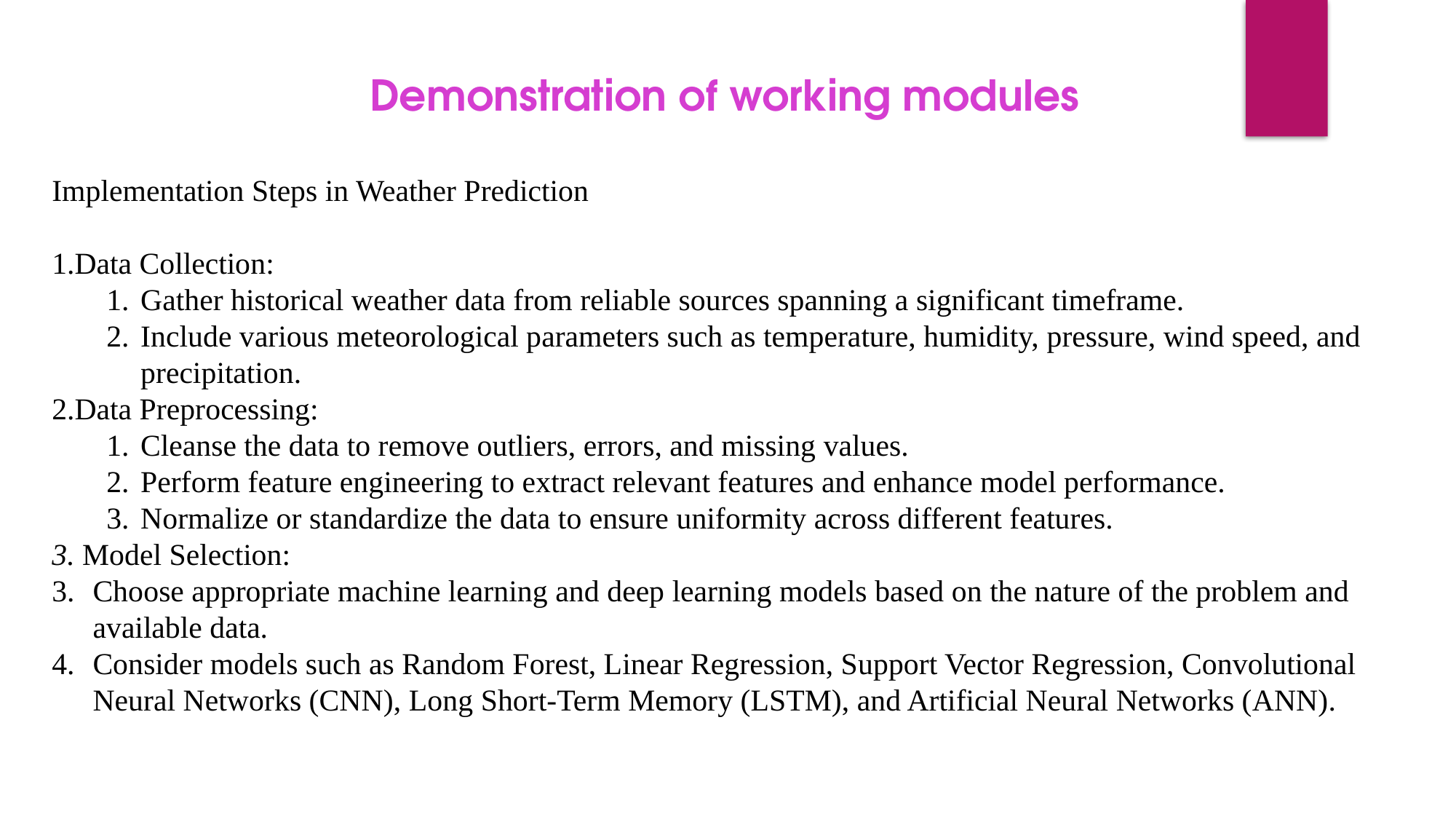

Demonstration of working modules

Implementation Steps in Weather Prediction

Data Collection:
Gather historical weather data from reliable sources spanning a significant timeframe.
Include various meteorological parameters such as temperature, humidity, pressure, wind speed, and precipitation.
Data Preprocessing:
Cleanse the data to remove outliers, errors, and missing values.
Perform feature engineering to extract relevant features and enhance model performance.
Normalize or standardize the data to ensure uniformity across different features.
3. Model Selection:
Choose appropriate machine learning and deep learning models based on the nature of the problem and available data.
Consider models such as Random Forest, Linear Regression, Support Vector Regression, Convolutional Neural Networks (CNN), Long Short-Term Memory (LSTM), and Artificial Neural Networks (ANN).